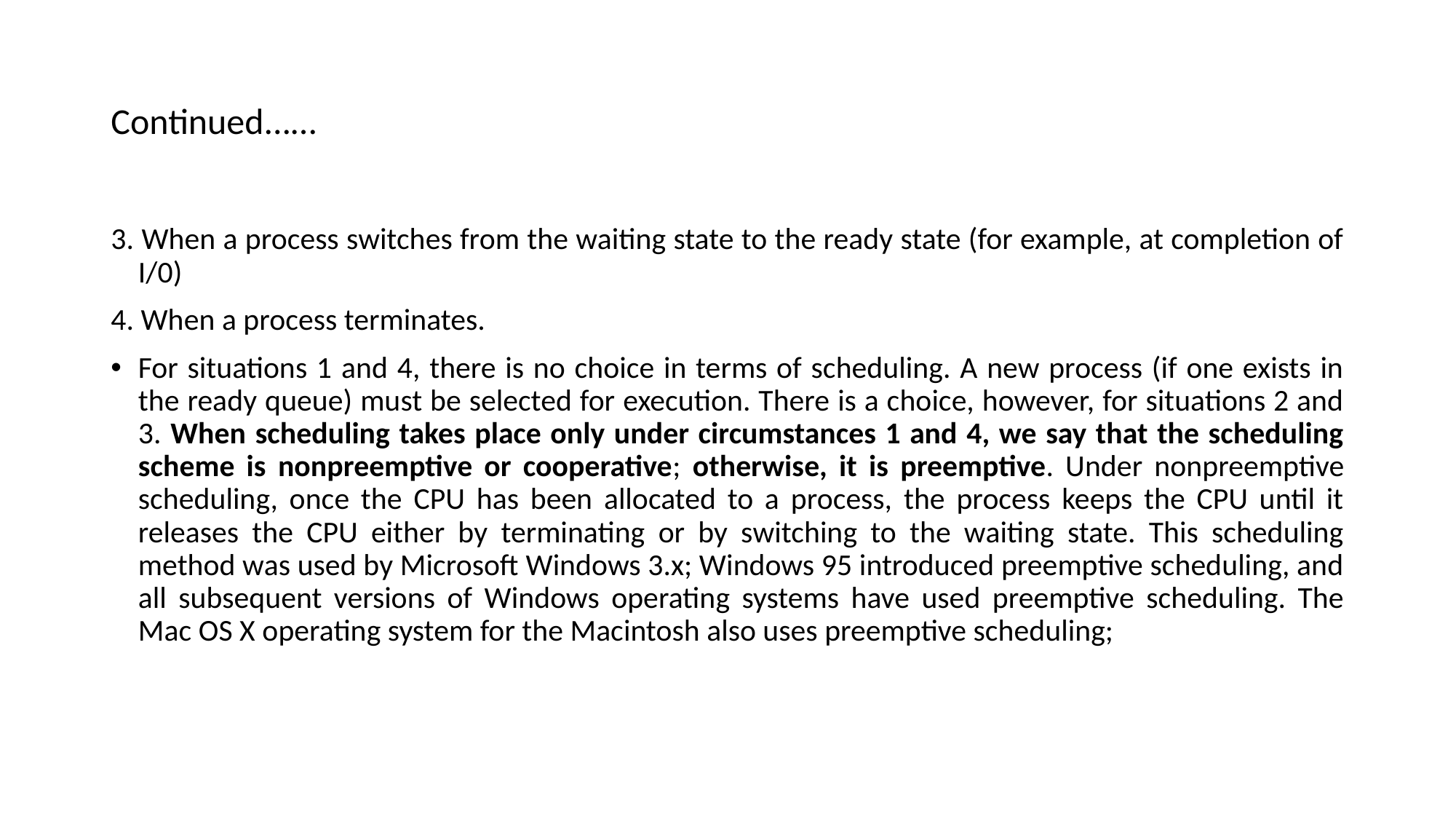

# Continued...…
3. When a process switches from the waiting state to the ready state (for example, at completion of I/0)
4. When a process terminates.
For situations 1 and 4, there is no choice in terms of scheduling. A new process (if one exists in the ready queue) must be selected for execution. There is a choice, however, for situations 2 and 3. When scheduling takes place only under circumstances 1 and 4, we say that the scheduling scheme is nonpreemptive or cooperative; otherwise, it is preemptive. Under nonpreemptive scheduling, once the CPU has been allocated to a process, the process keeps the CPU until it releases the CPU either by terminating or by switching to the waiting state. This scheduling method was used by Microsoft Windows 3.x; Windows 95 introduced preemptive scheduling, and all subsequent versions of Windows operating systems have used preemptive scheduling. The Mac OS X operating system for the Macintosh also uses preemptive scheduling;